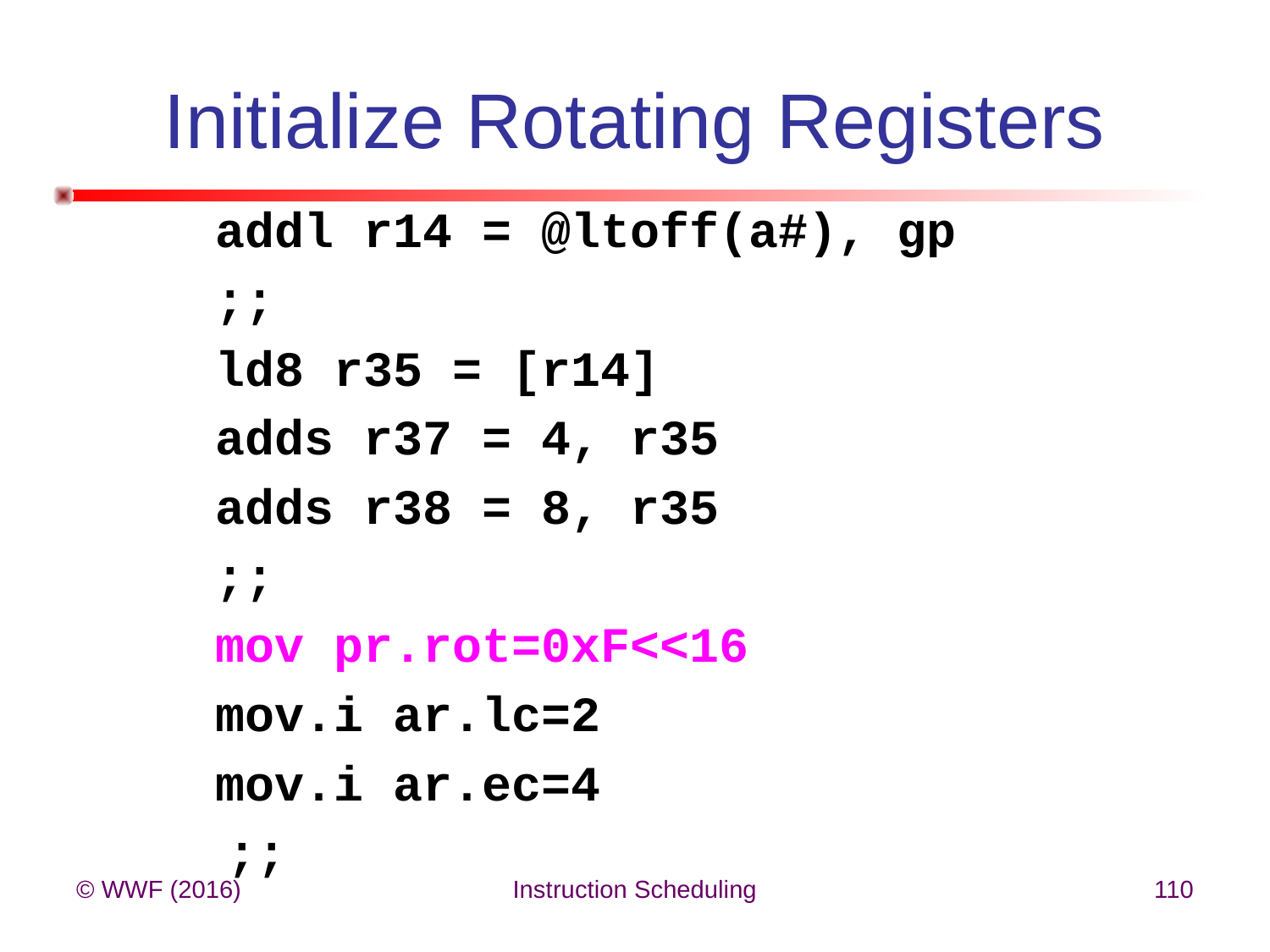

# Initialize Rotating Registers
	addl r14 = @ltoff(a#), gp
	;;
	ld8 r35 = [r14]
	adds r37 = 4, r35
	adds r38 = 8, r35
	;;
	mov pr.rot=0xF<<16
	mov.i ar.lc=2
	mov.i ar.ec=4
  ;;

© WWF (2016)
Instruction Scheduling
110